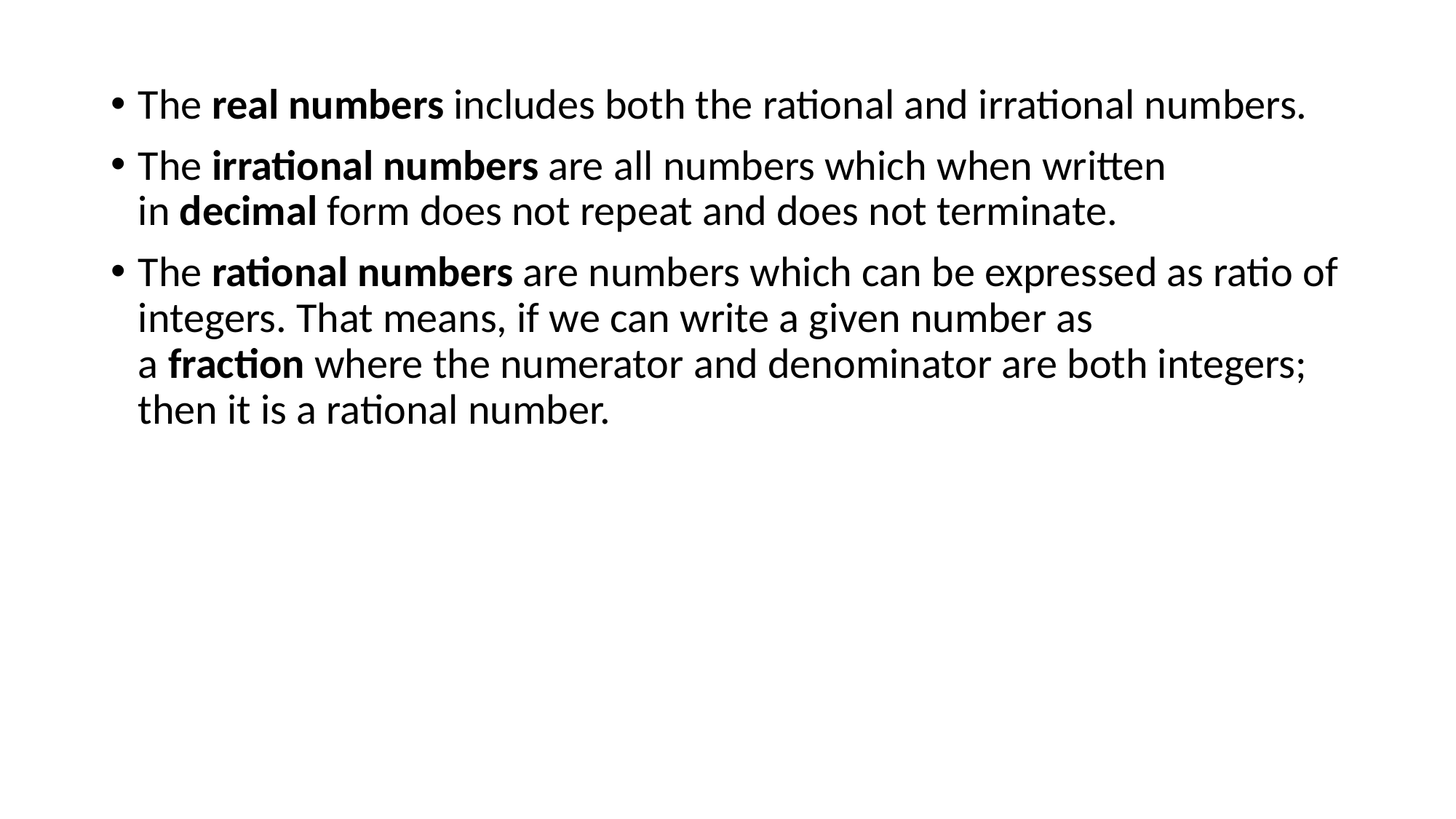

The real numbers includes both the rational and irrational numbers.
The irrational numbers are all numbers which when written in decimal form does not repeat and does not terminate.
The rational numbers are numbers which can be expressed as ratio of integers. That means, if we can write a given number as a fraction where the numerator and denominator are both integers; then it is a rational number.